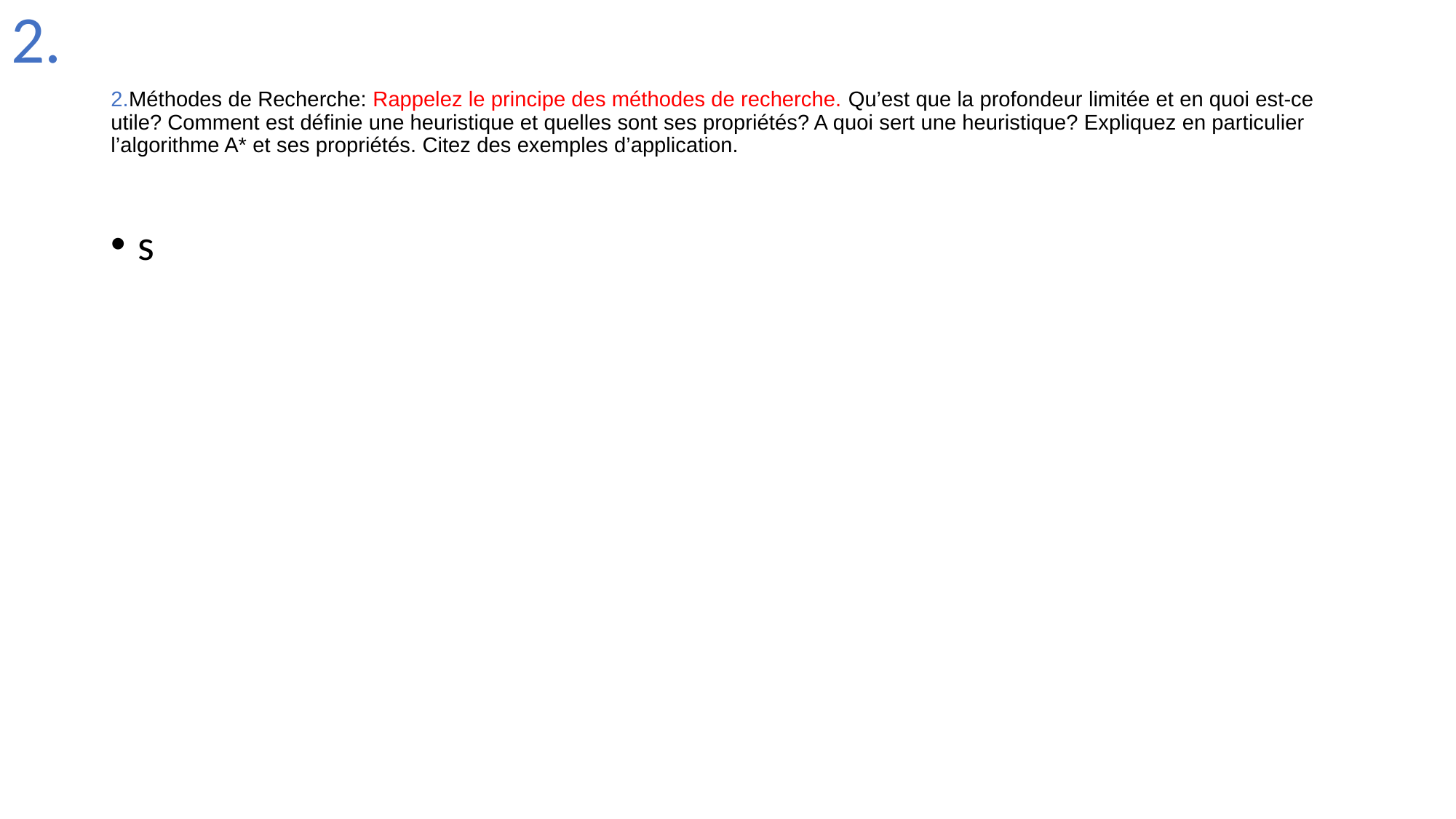

2.
# 2.Méthodes de Recherche: Rappelez le principe des méthodes de recherche. Qu’est que la profondeur limitée et en quoi est-ce utile? Comment est définie une heuristique et quelles sont ses propriétés? A quoi sert une heuristique? Expliquez en particulier l’algorithme A* et ses propriétés. Citez des exemples d’application.
s